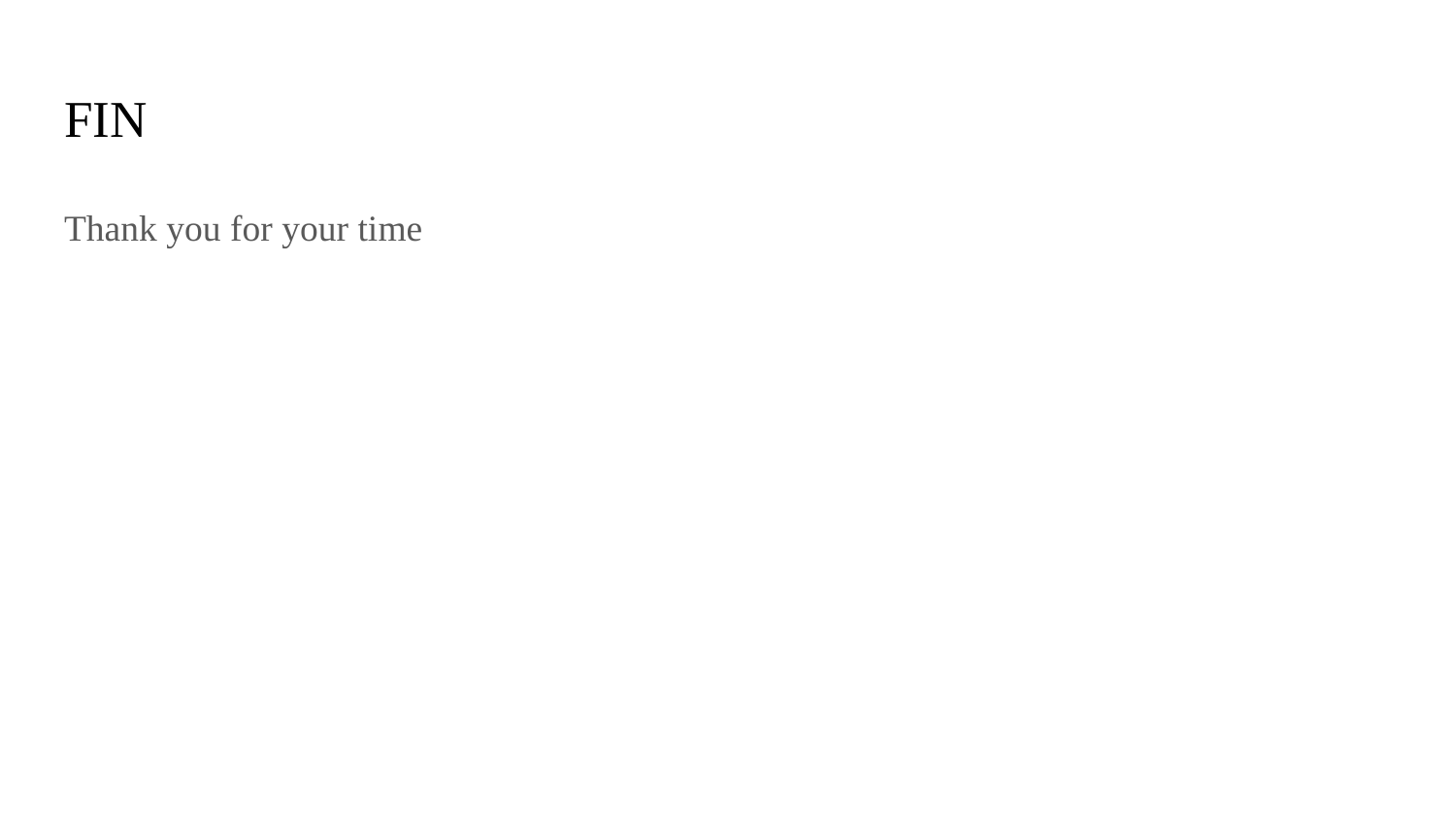

# FIN
Thank you for your time